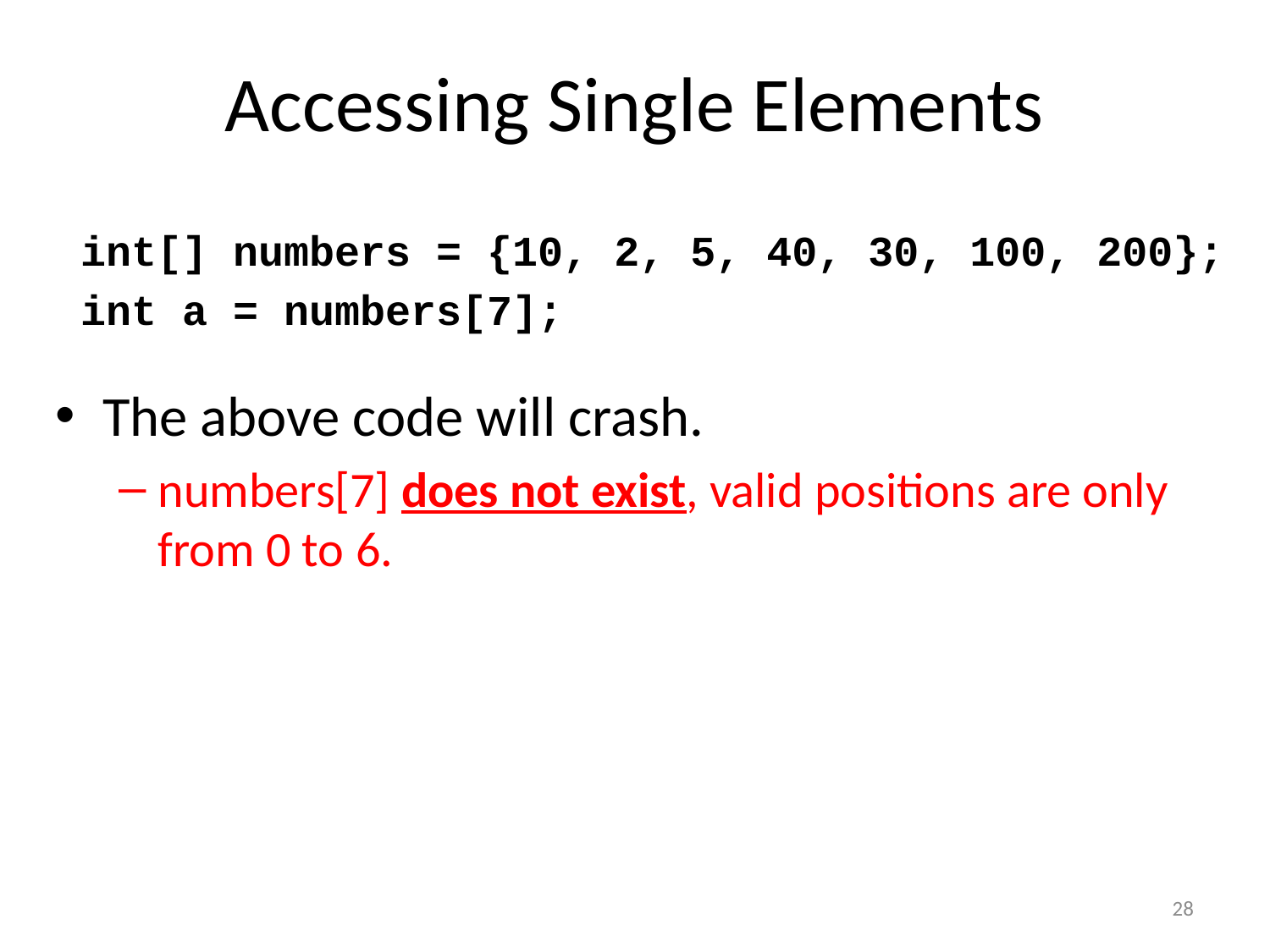

# Accessing Single Elements
 int[] numbers = {10, 2, 5, 40, 30, 100, 200};
 int a = numbers[7];

The above code will crash.
numbers[7] does not exist, valid positions are only from 0 to 6.
28